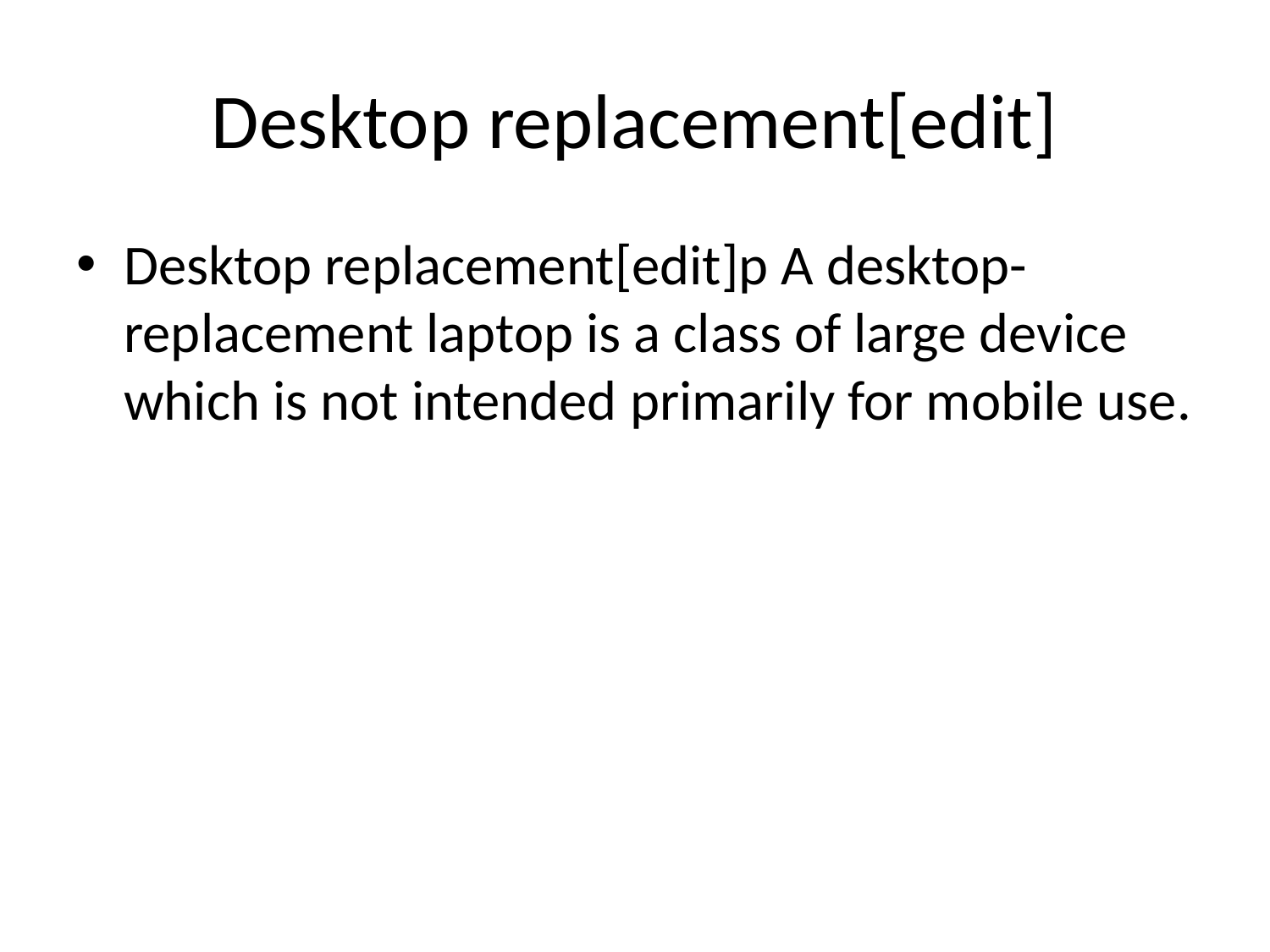

# Desktop replacement[edit]
Desktop replacement[edit]p A desktop-replacement laptop is a class of large device which is not intended primarily for mobile use.